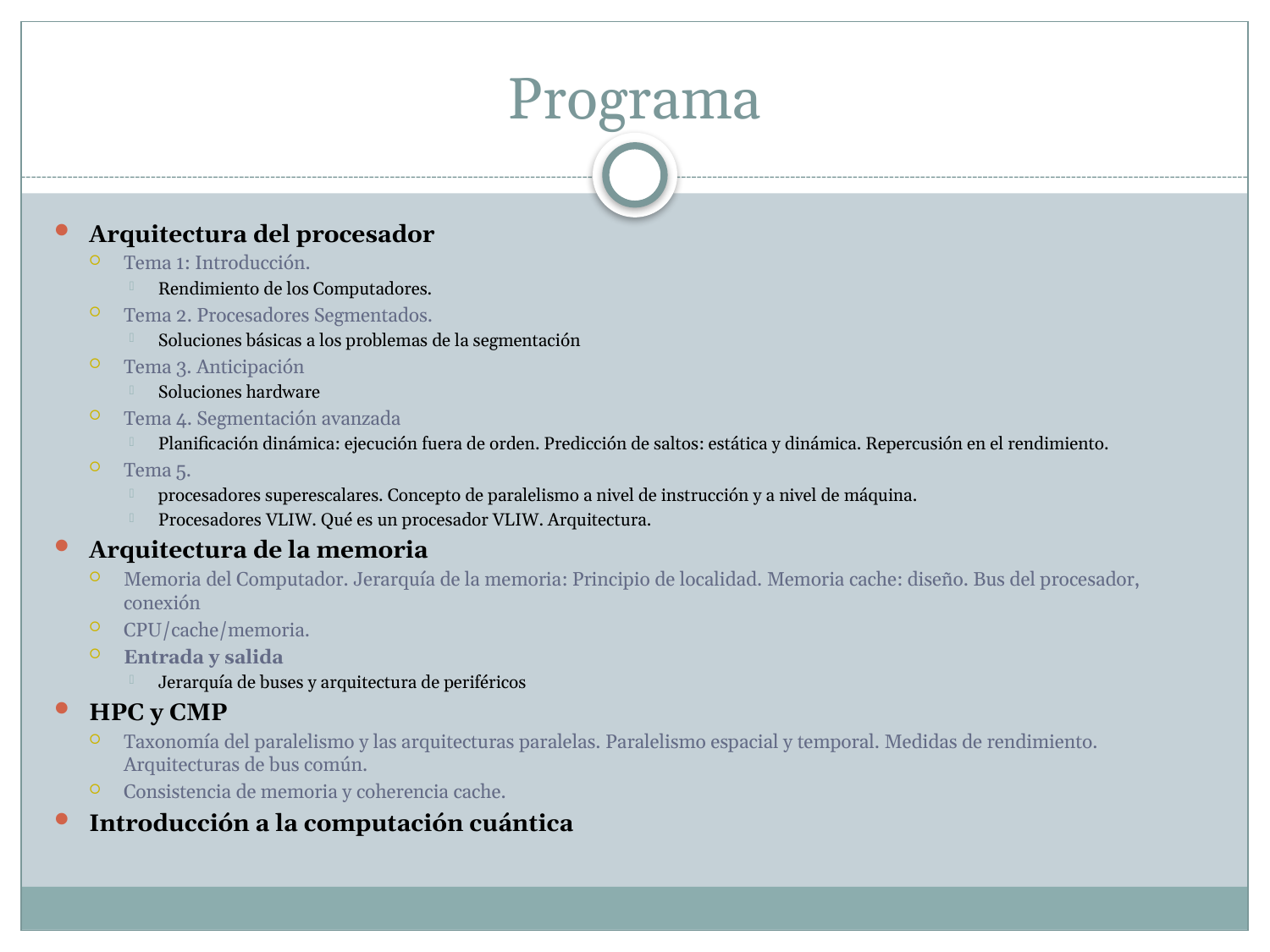

# Programa
Arquitectura del procesador
Tema 1: Introducción.
Rendimiento de los Computadores.
Tema 2. Procesadores Segmentados.
Soluciones básicas a los problemas de la segmentación
Tema 3. Anticipación
Soluciones hardware
Tema 4. Segmentación avanzada
Planificación dinámica: ejecución fuera de orden. Predicción de saltos: estática y dinámica. Repercusión en el rendimiento.
Tema 5.
procesadores superescalares. Concepto de paralelismo a nivel de instrucción y a nivel de máquina.
Procesadores VLIW. Qué es un procesador VLIW. Arquitectura.
Arquitectura de la memoria
Memoria del Computador. Jerarquía de la memoria: Principio de localidad. Memoria cache: diseño. Bus del procesador, conexión
CPU/cache/memoria.
Entrada y salida
Jerarquía de buses y arquitectura de periféricos
HPC y CMP
Taxonomía del paralelismo y las arquitecturas paralelas. Paralelismo espacial y temporal. Medidas de rendimiento. Arquitecturas de bus común.
Consistencia de memoria y coherencia cache.
Introducción a la computación cuántica